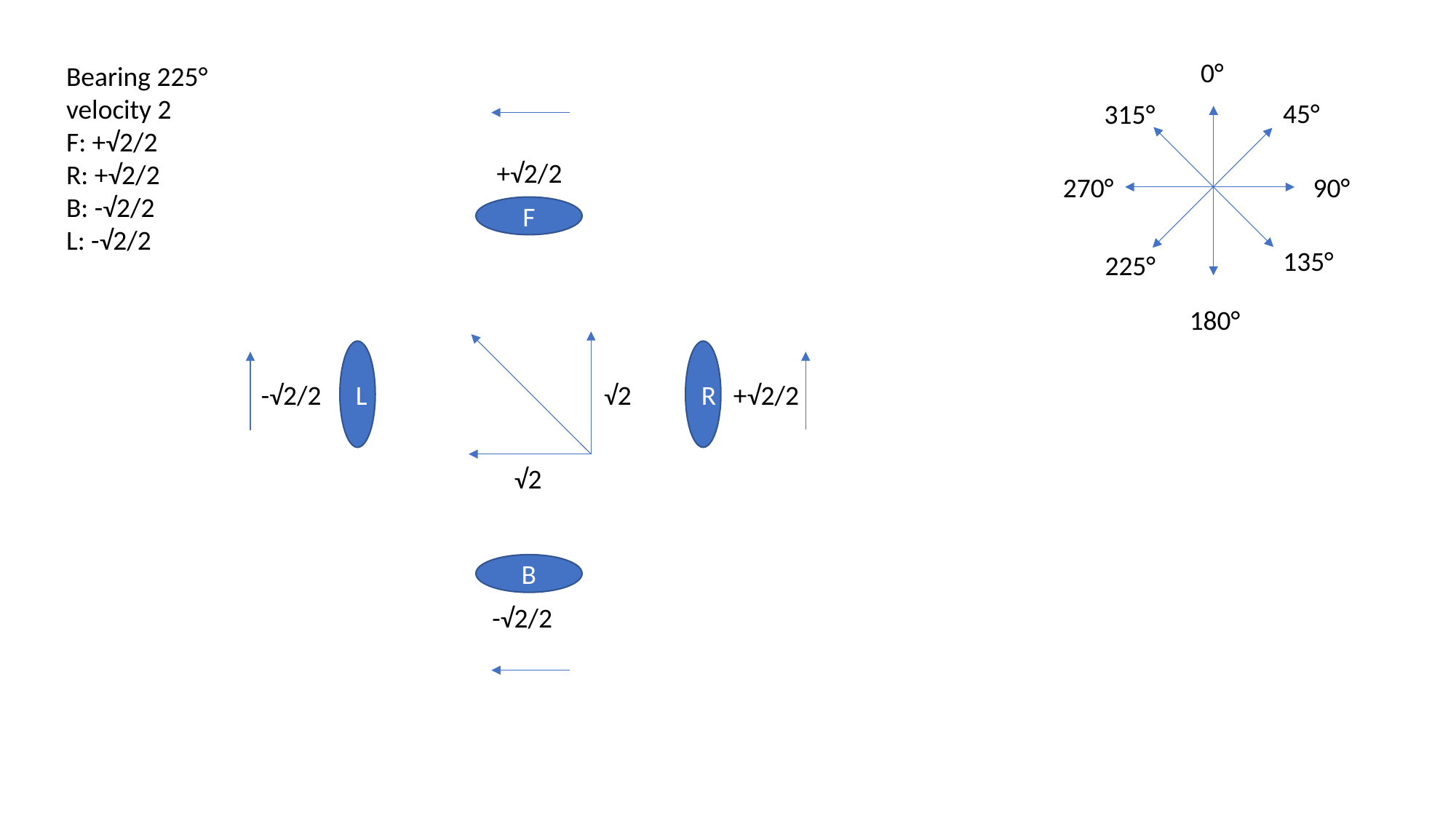

0°
Bearing 225°
velocity 2
F: +√2/2
R: +√2/2
B: -√2/2
L: -√2/2
45°
315°
+√2/2
270°
90°
F
135°
225°
180°
L
R
-√2/2
√2
+√2/2
√2
B
-√2/2